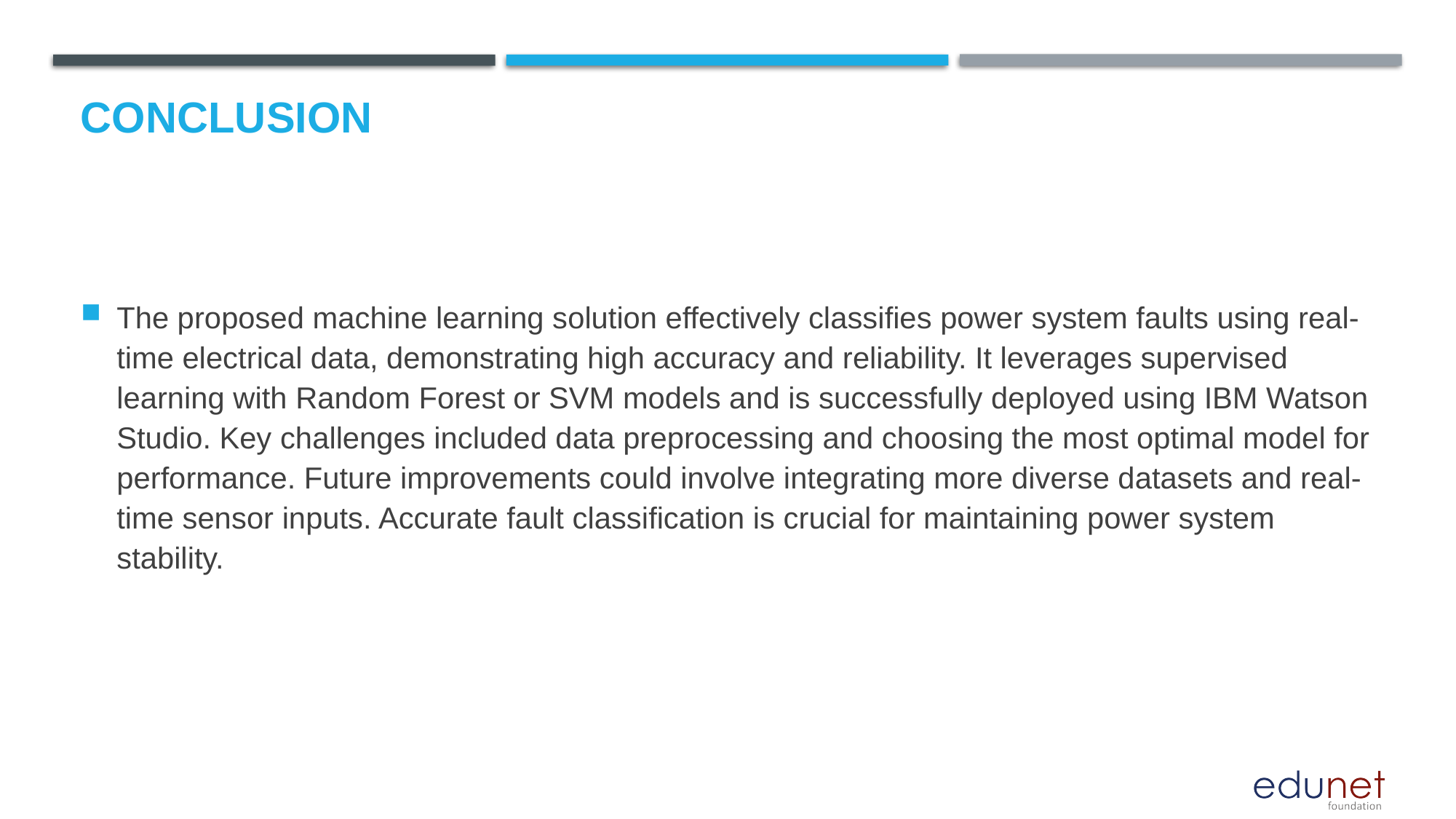

# Conclusion
The proposed machine learning solution effectively classifies power system faults using real-time electrical data, demonstrating high accuracy and reliability. It leverages supervised learning with Random Forest or SVM models and is successfully deployed using IBM Watson Studio. Key challenges included data preprocessing and choosing the most optimal model for performance. Future improvements could involve integrating more diverse datasets and real-time sensor inputs. Accurate fault classification is crucial for maintaining power system stability.